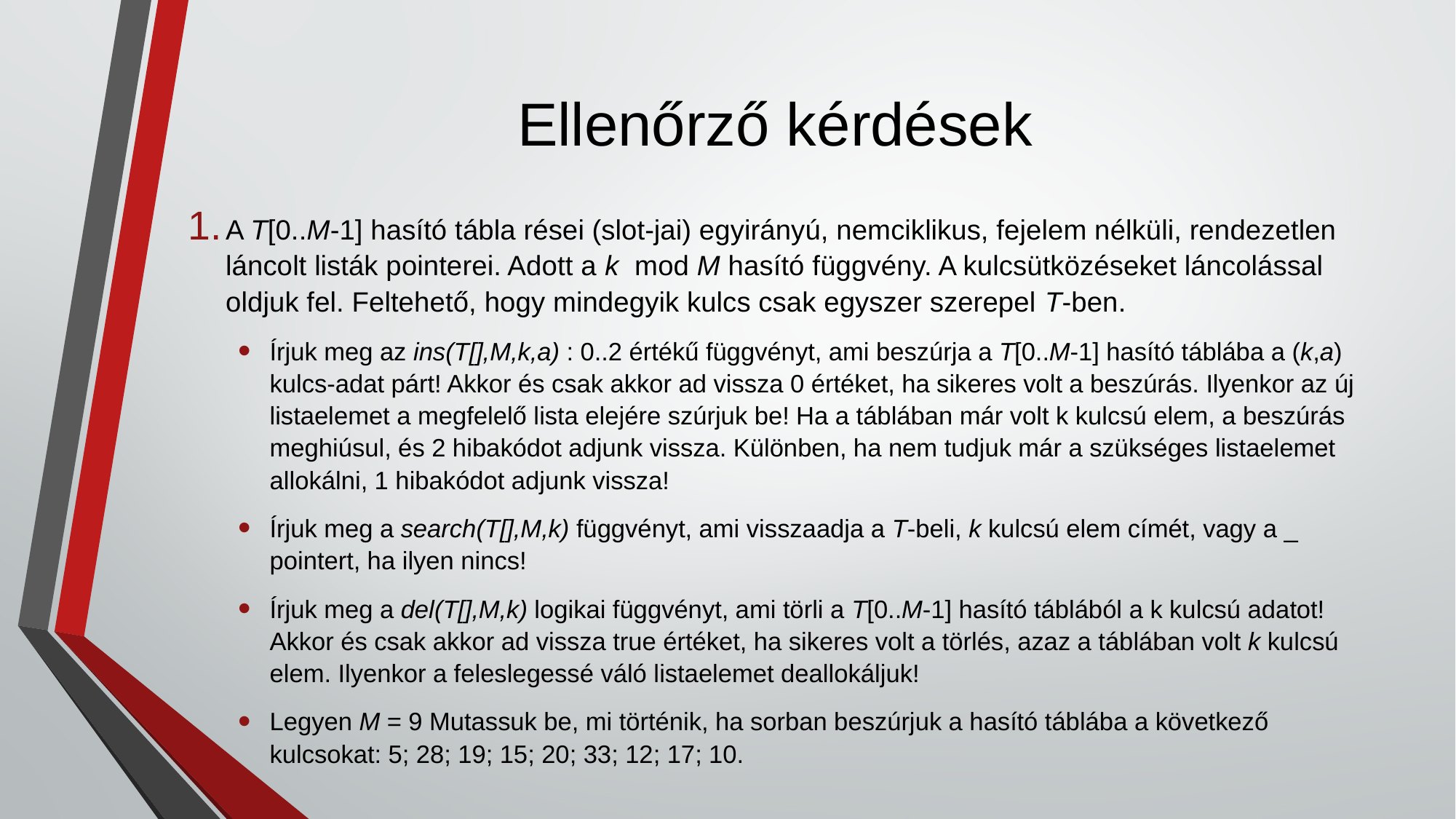

# Ellenőrző kérdések
A T[0..M-1] hasító tábla rései (slot-jai) egyirányú, nemciklikus, fejelem nélküli, rendezetlen láncolt listák pointerei. Adott a k  mod M hasító függvény. A kulcsütközéseket láncolással oldjuk fel. Feltehető, hogy mindegyik kulcs csak egyszer szerepel T-ben.
Írjuk meg az ins(T[],M,k,a) : 0..2 értékű függvényt, ami beszúrja a T[0..M-1] hasító táblába a (k,a) kulcs-adat párt! Akkor és csak akkor ad vissza 0 értéket, ha sikeres volt a beszúrás. Ilyenkor az új listaelemet a megfelelő lista elejére szúrjuk be! Ha a táblában már volt k kulcsú elem, a beszúrás meghiúsul, és 2 hibakódot adjunk vissza. Különben, ha nem tudjuk már a szükséges listaelemet allokálni, 1 hibakódot adjunk vissza!
Írjuk meg a search(T[],M,k) függvényt, ami visszaadja a T-beli, k kulcsú elem címét, vagy a _ pointert, ha ilyen nincs!
Írjuk meg a del(T[],M,k) logikai függvényt, ami törli a T[0..M-1] hasító táblából a k kulcsú adatot! Akkor és csak akkor ad vissza true értéket, ha sikeres volt a törlés, azaz a táblában volt k kulcsú elem. Ilyenkor a feleslegessé váló listaelemet deallokáljuk!
Legyen M = 9 Mutassuk be, mi történik, ha sorban beszúrjuk a hasító táblába a következő kulcsokat: 5; 28; 19; 15; 20; 33; 12; 17; 10.